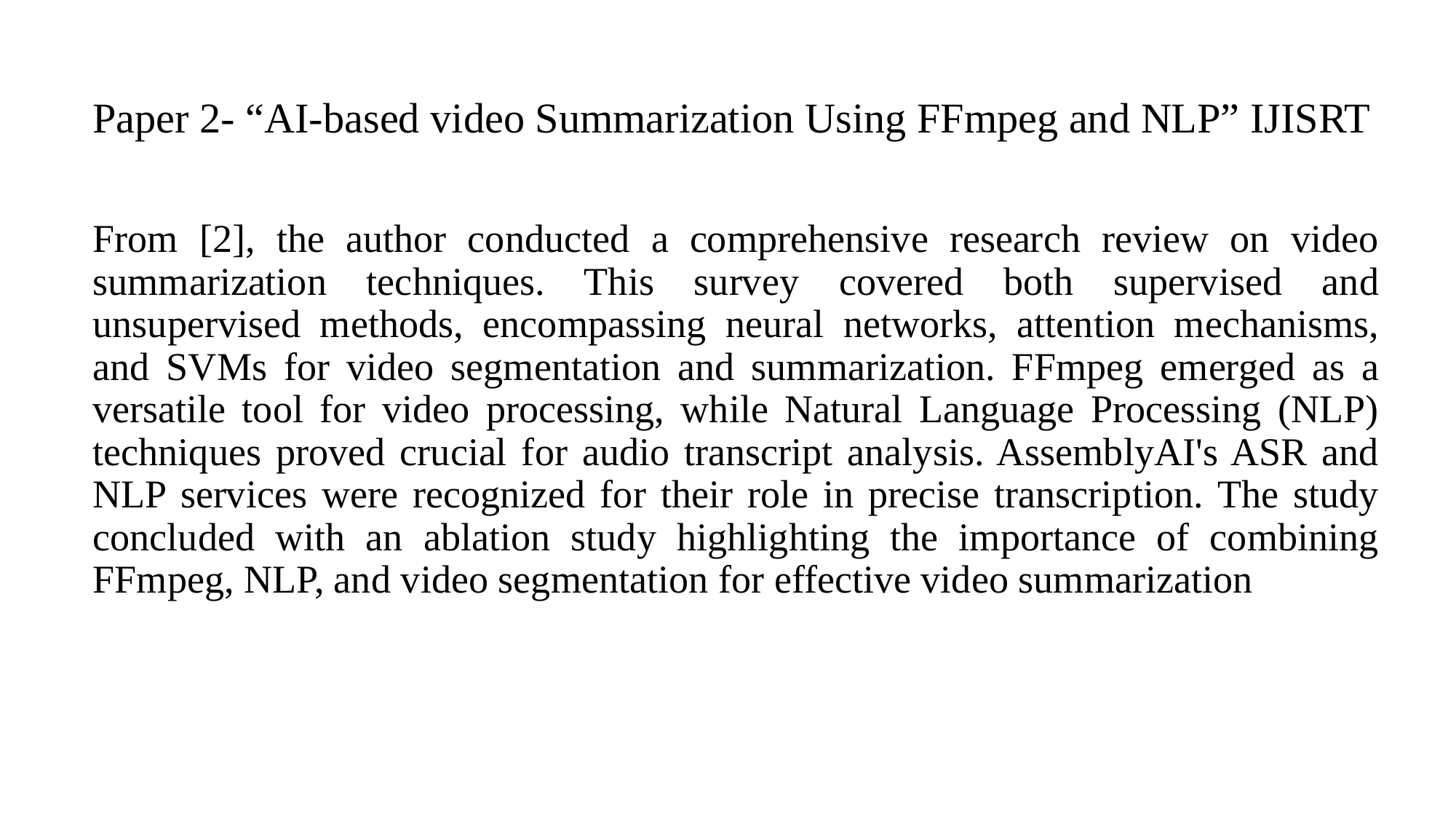

Paper 2- “AI-based video Summarization Using FFmpeg and NLP” IJISRT

From [2], the author conducted a comprehensive research review on video summarization techniques. This survey covered both supervised and unsupervised methods, encompassing neural networks, attention mechanisms, and SVMs for video segmentation and summarization. FFmpeg emerged as a versatile tool for video processing, while Natural Language Processing (NLP) techniques proved crucial for audio transcript analysis. AssemblyAI's ASR and NLP services were recognized for their role in precise transcription. The study concluded with an ablation study highlighting the importance of combining FFmpeg, NLP, and video segmentation for effective video summarization